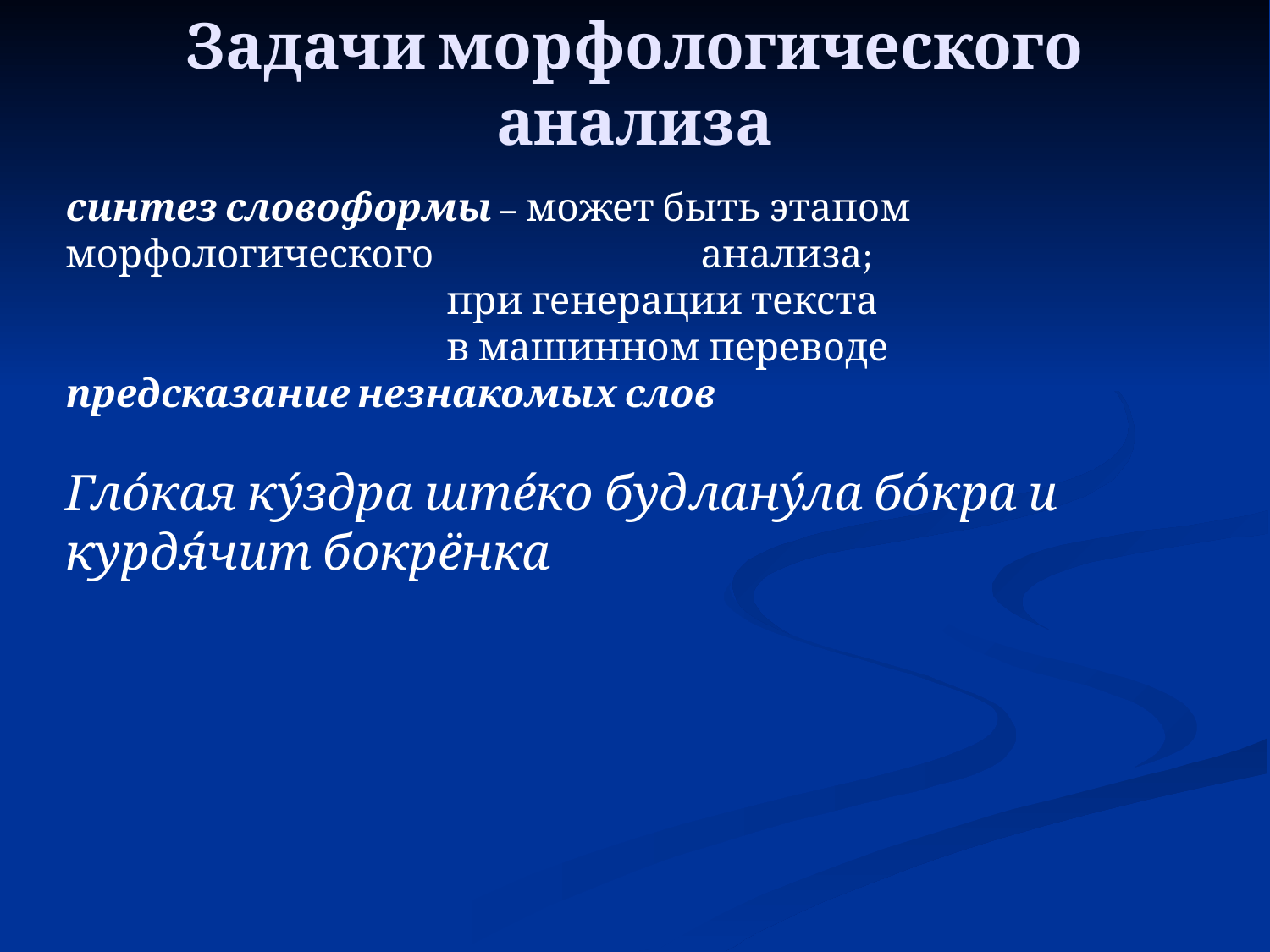

# Задачи морфологического анализа
синтез словоформы – может быть этапом морфологического 			анализа;
			при генерации текста
			в машинном переводе
предсказание незнакомых слов

Гло́кая ку́здра ште́ко будлану́ла бо́кра и курдя́чит бокрёнка